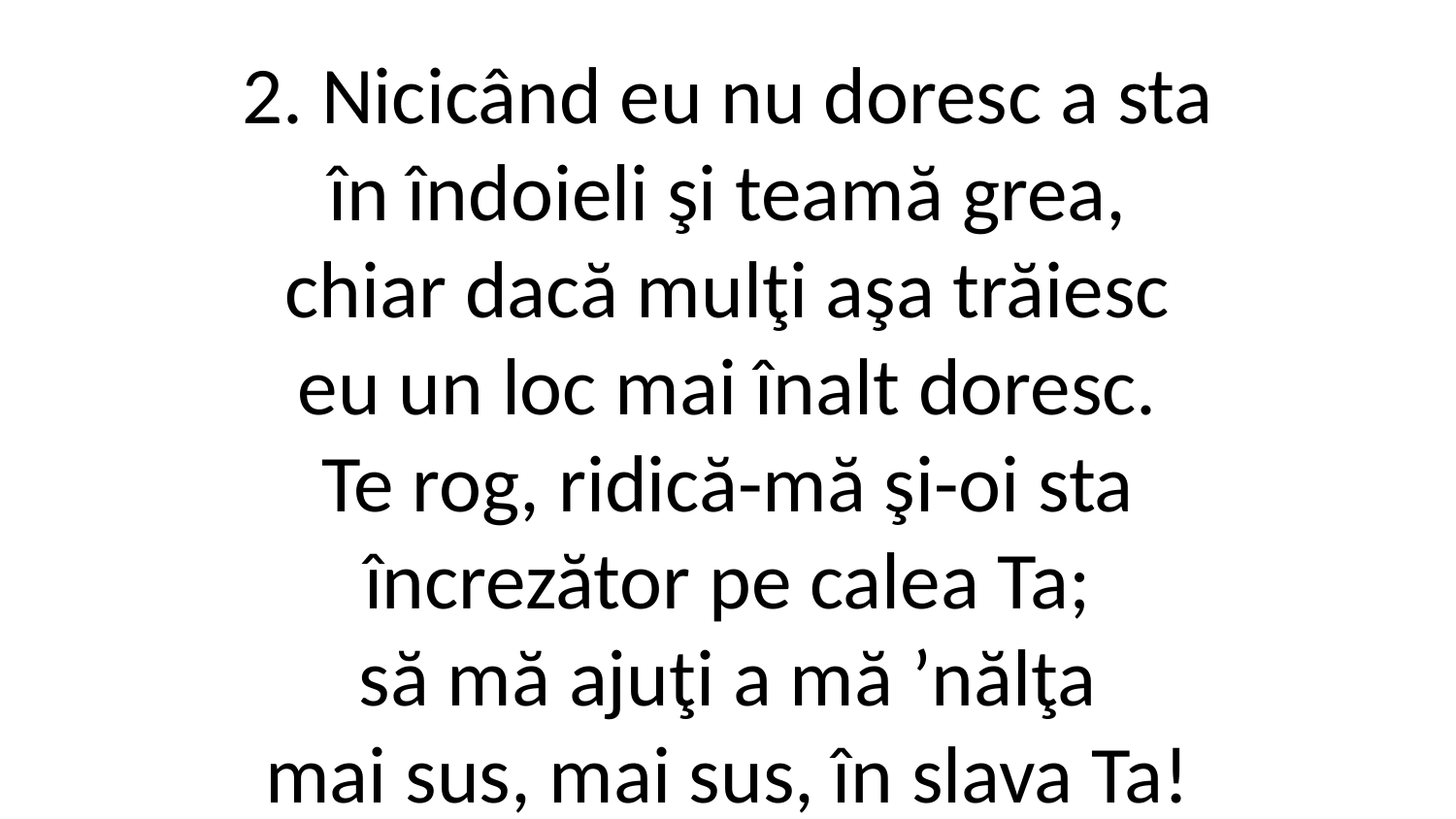

2. Nicicând eu nu doresc a sta
în îndoieli şi teamă grea,
chiar dacă mulţi aşa trăiesc
eu un loc mai înalt doresc.
Te rog, ridică-mă şi-oi sta
încrezător pe calea Ta;
să mă ajuţi a mă ʼnălţa
mai sus, mai sus, în slava Ta!